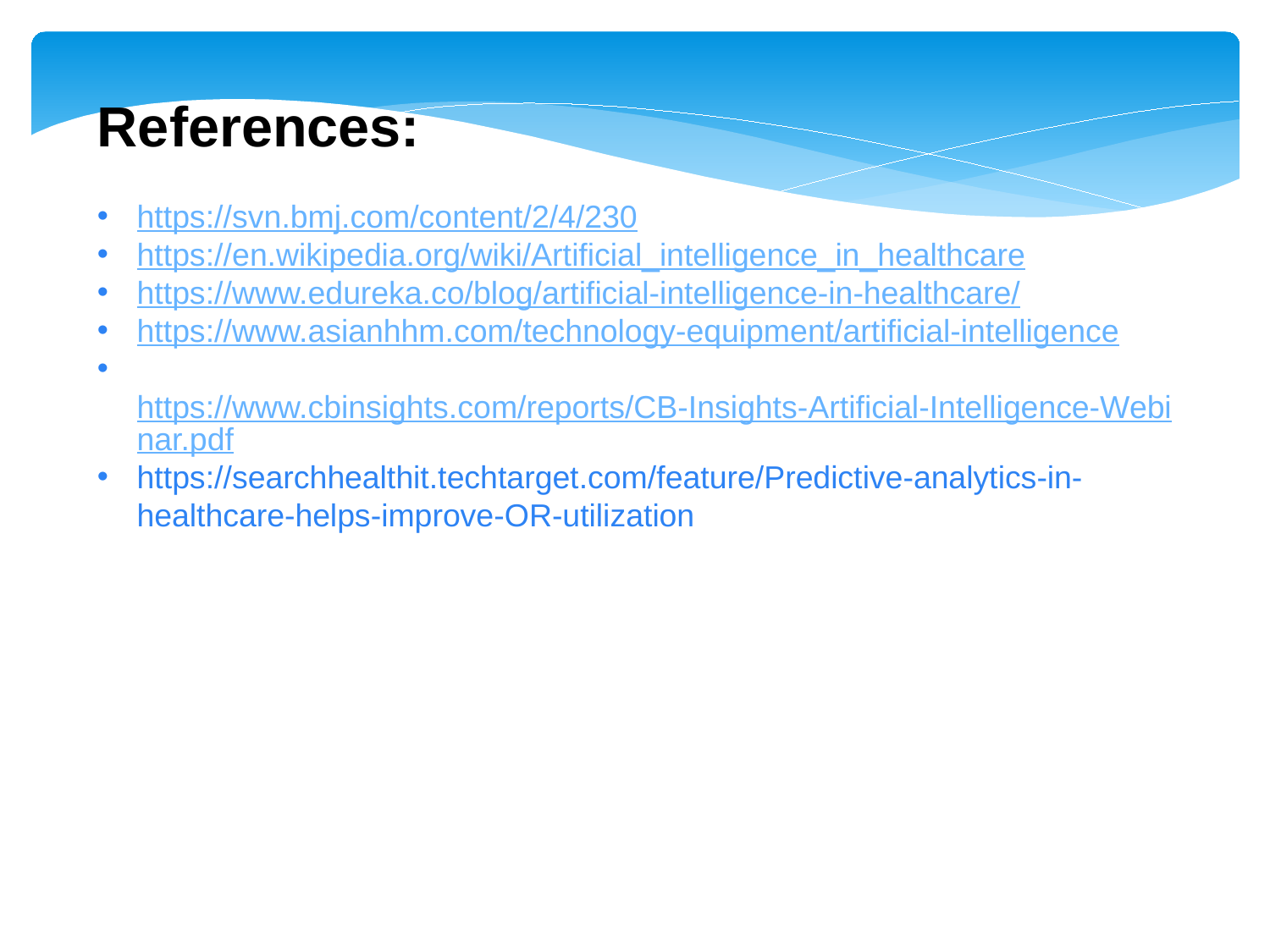

References:

https://svn.bmj.com/content/2/4/230
https://en.wikipedia.org/wiki/Artificial_intelligence_in_healthcare
https://www.edureka.co/blog/artificial-intelligence-in-healthcare/
https://www.asianhhm.com/technology-equipment/artificial-intelligence
 https://www.cbinsights.com/reports/CB-Insights-Artificial-Intelligence-Webinar.pdf
https://searchhealthit.techtarget.com/feature/Predictive-analytics-in-healthcare-helps-improve-OR-utilization